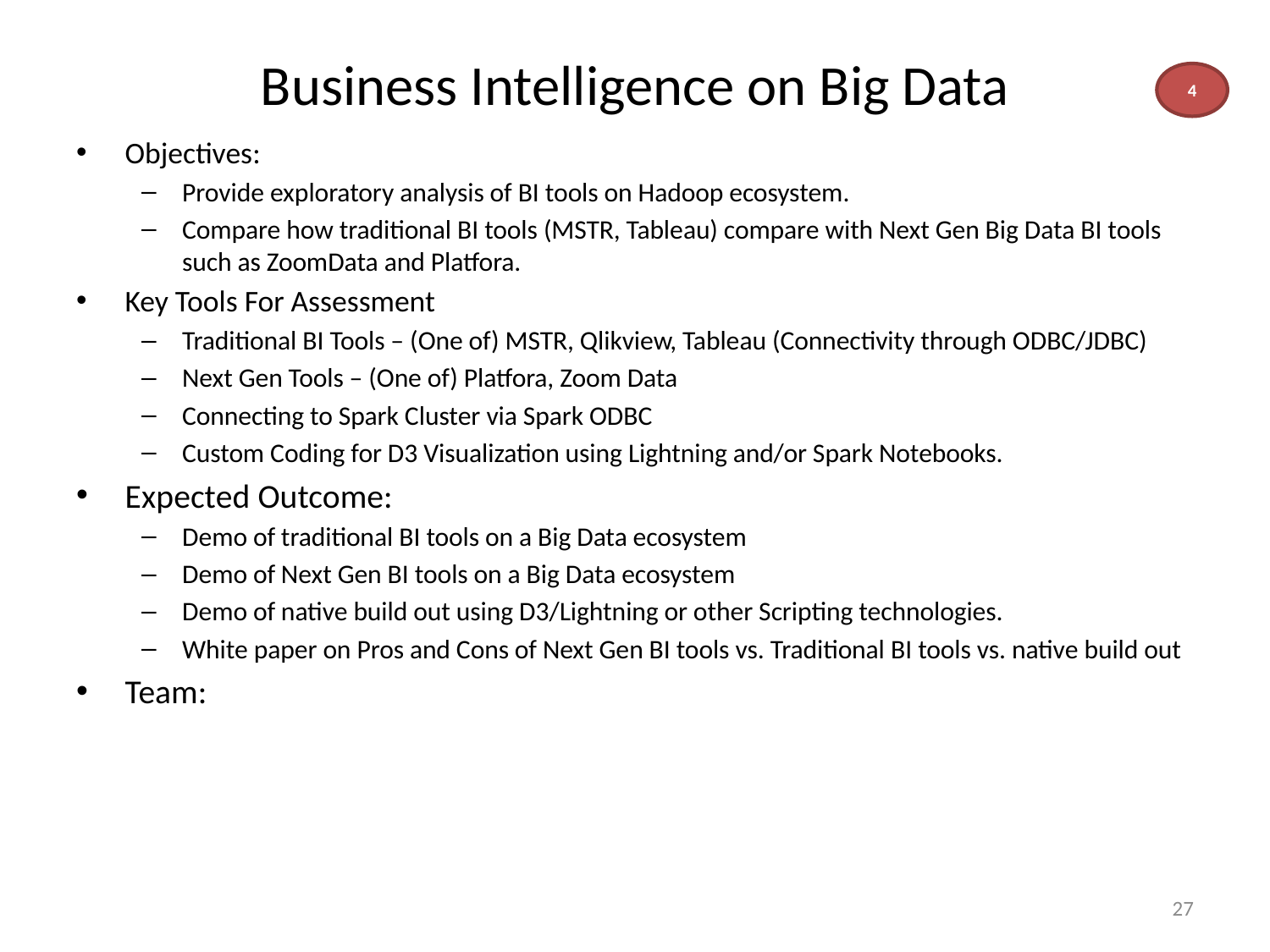

# Business Intelligence on Big Data
4
Objectives:
Provide exploratory analysis of BI tools on Hadoop ecosystem.
Compare how traditional BI tools (MSTR, Tableau) compare with Next Gen Big Data BI tools such as ZoomData and Platfora.
Key Tools For Assessment
Traditional BI Tools – (One of) MSTR, Qlikview, Tableau (Connectivity through ODBC/JDBC)
Next Gen Tools – (One of) Platfora, Zoom Data
Connecting to Spark Cluster via Spark ODBC
Custom Coding for D3 Visualization using Lightning and/or Spark Notebooks.
Expected Outcome:
Demo of traditional BI tools on a Big Data ecosystem
Demo of Next Gen BI tools on a Big Data ecosystem
Demo of native build out using D3/Lightning or other Scripting technologies.
White paper on Pros and Cons of Next Gen BI tools vs. Traditional BI tools vs. native build out
Team:
27